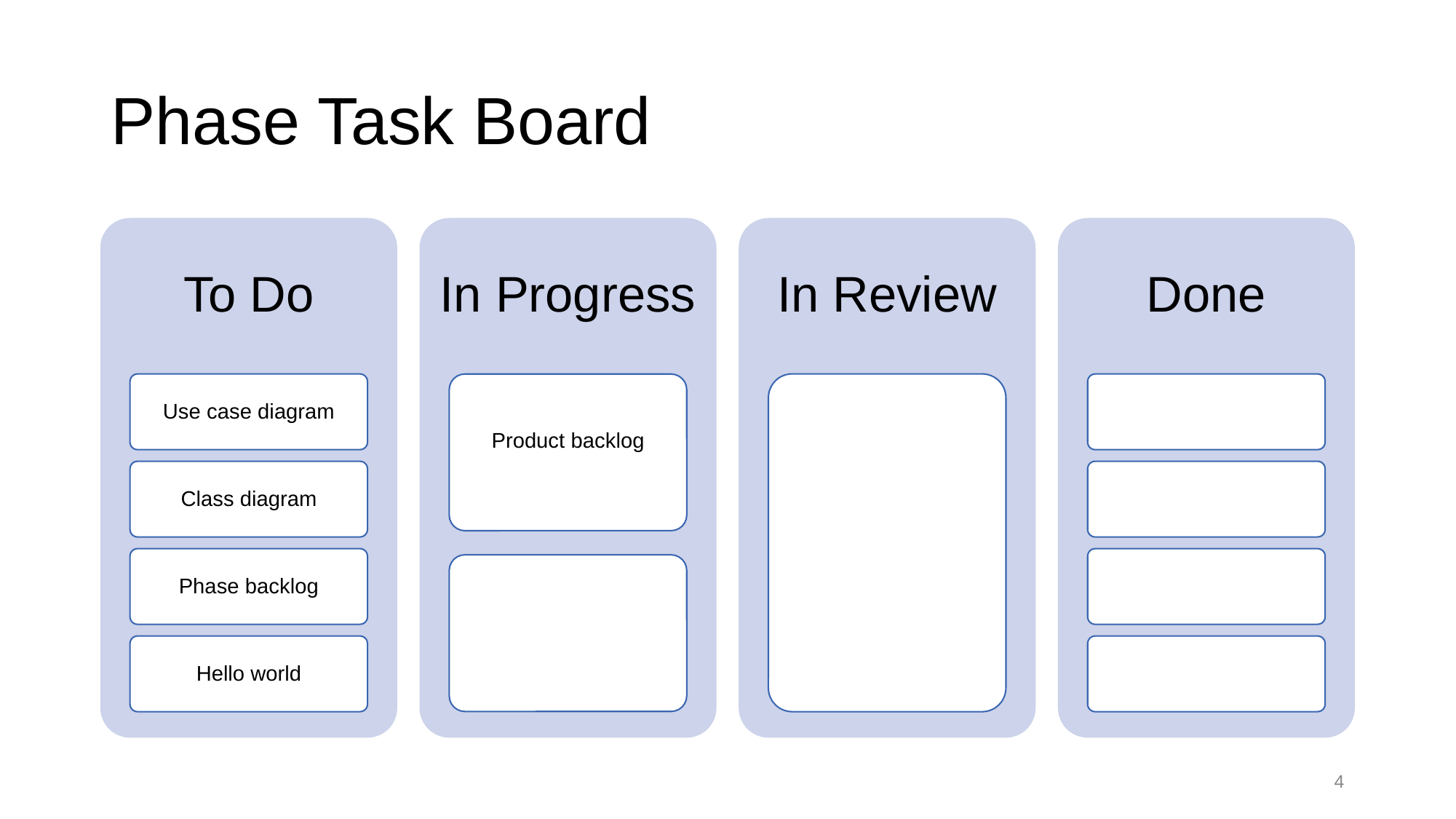

# Phase Task Board

To Do

In Progress

In Review

Done

Use case diagram

Product backlog

Class diagram

Phase backlog

Hello world

4